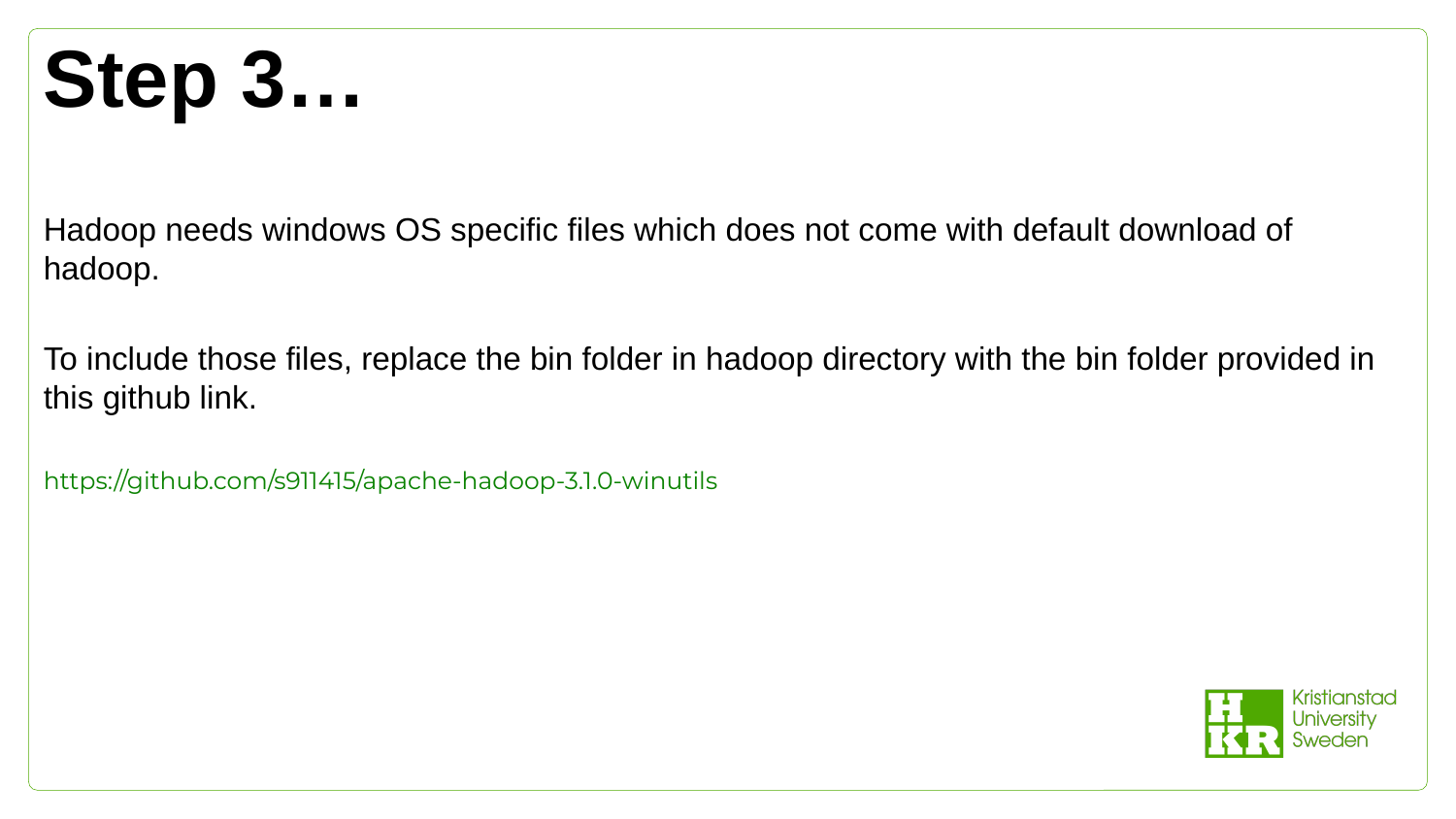

# Step 3…

Hadoop needs windows OS specific files which does not come with default download of hadoop.

To include those files, replace the bin folder in hadoop directory with the bin folder provided in this github link.

https://github.com/s911415/apache-hadoop-3.1.0-winutils